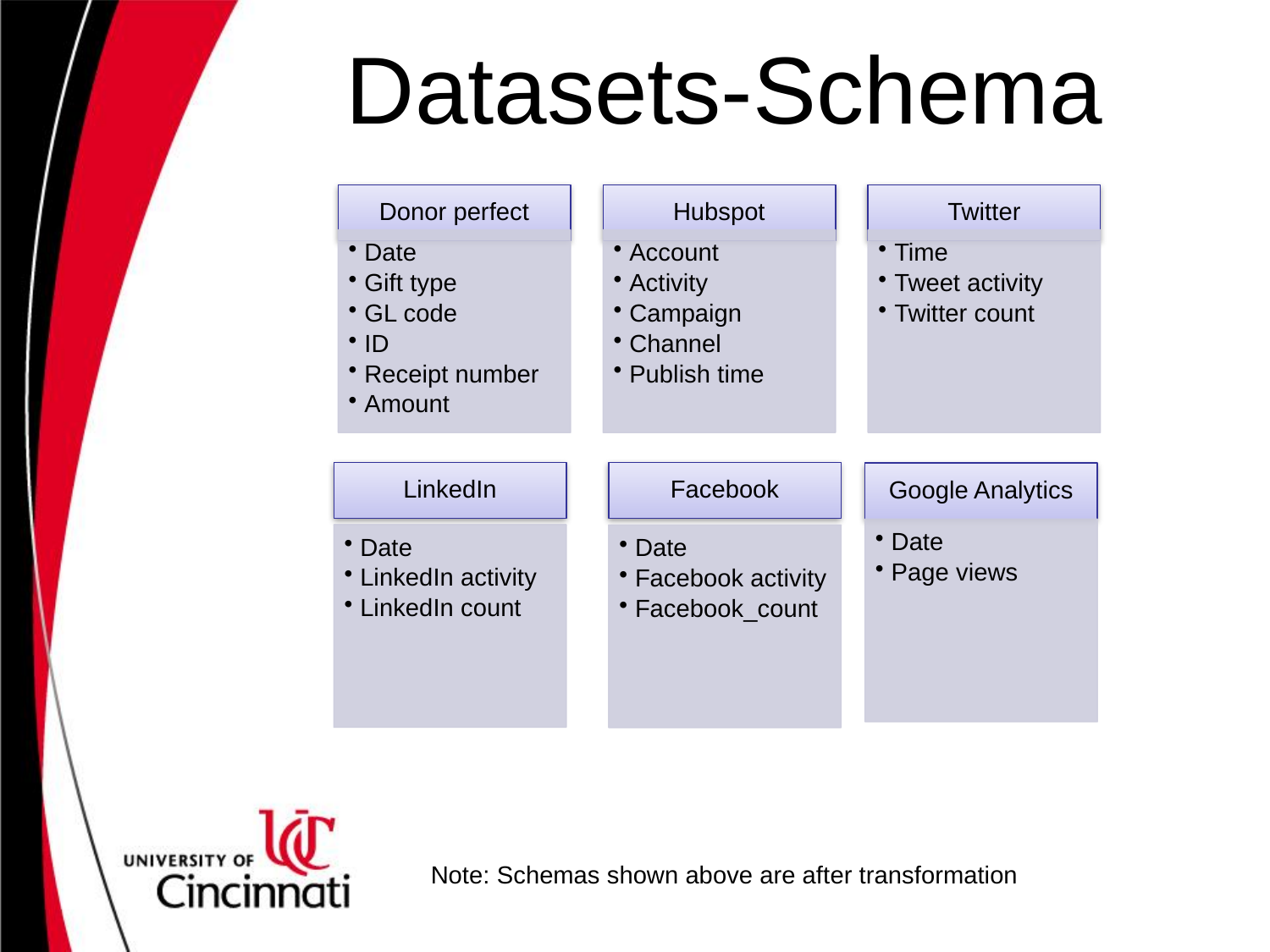

Donor perfect
Date
Gift type
GL code
ID
Receipt number
Amount
Hubspot
Account
Activity
Campaign
Channel
Publish time
Twitter
Time
Tweet activity
Twitter count
LinkedIn
Date
LinkedIn activity
LinkedIn count
Facebook
Date
Facebook activity
Facebook_count
Google Analytics
Date
Page views
Datasets-Schema
Note: Schemas shown above are after transformation